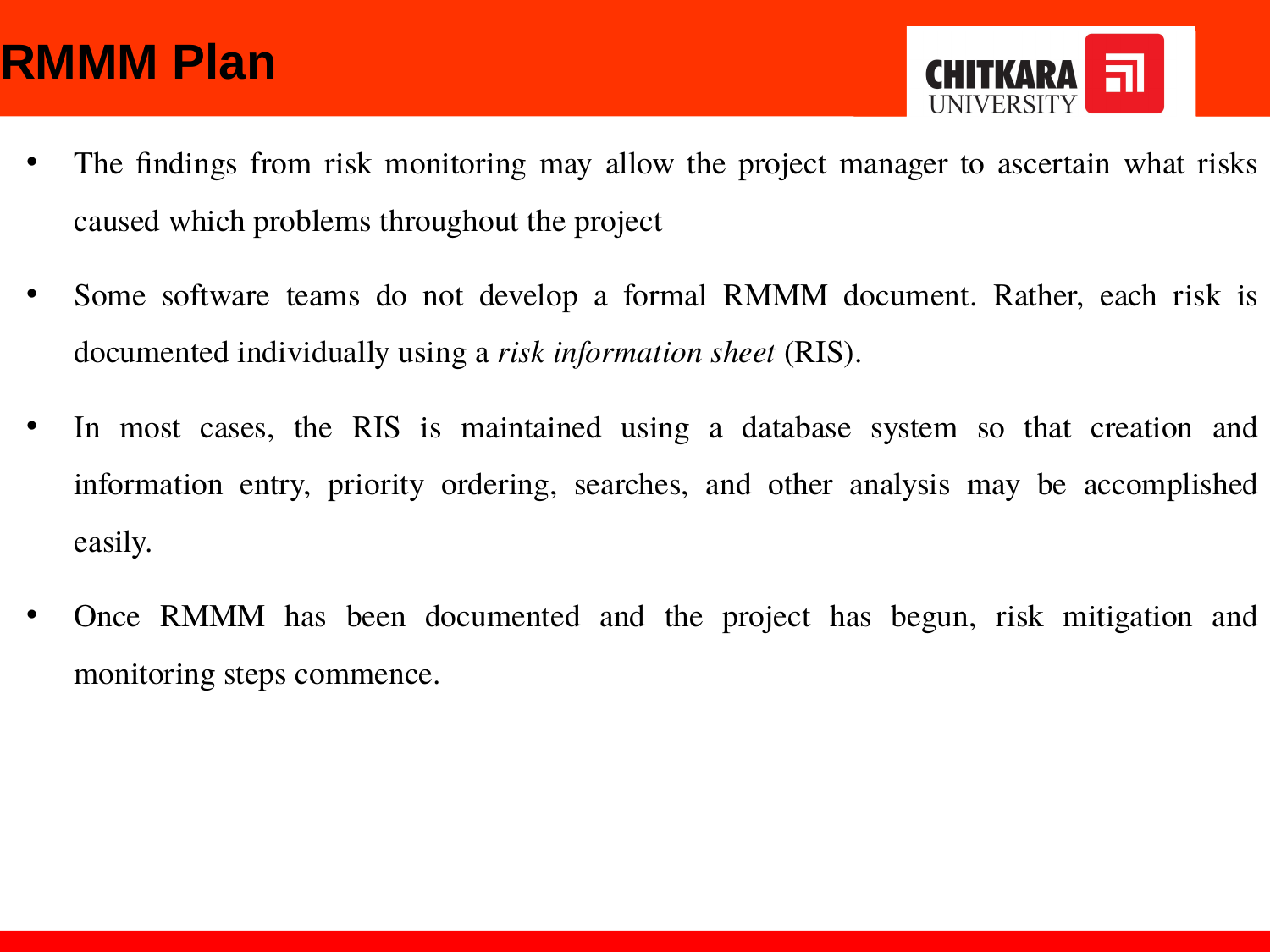

# RMMM Plan
The findings from risk monitoring may allow the project manager to ascertain what risks caused which problems throughout the project
Some software teams do not develop a formal RMMM document. Rather, each risk is documented individually using a risk information sheet (RIS).
In most cases, the RIS is maintained using a database system so that creation and information entry, priority ordering, searches, and other analysis may be accomplished easily.
Once RMMM has been documented and the project has begun, risk mitigation and monitoring steps commence.